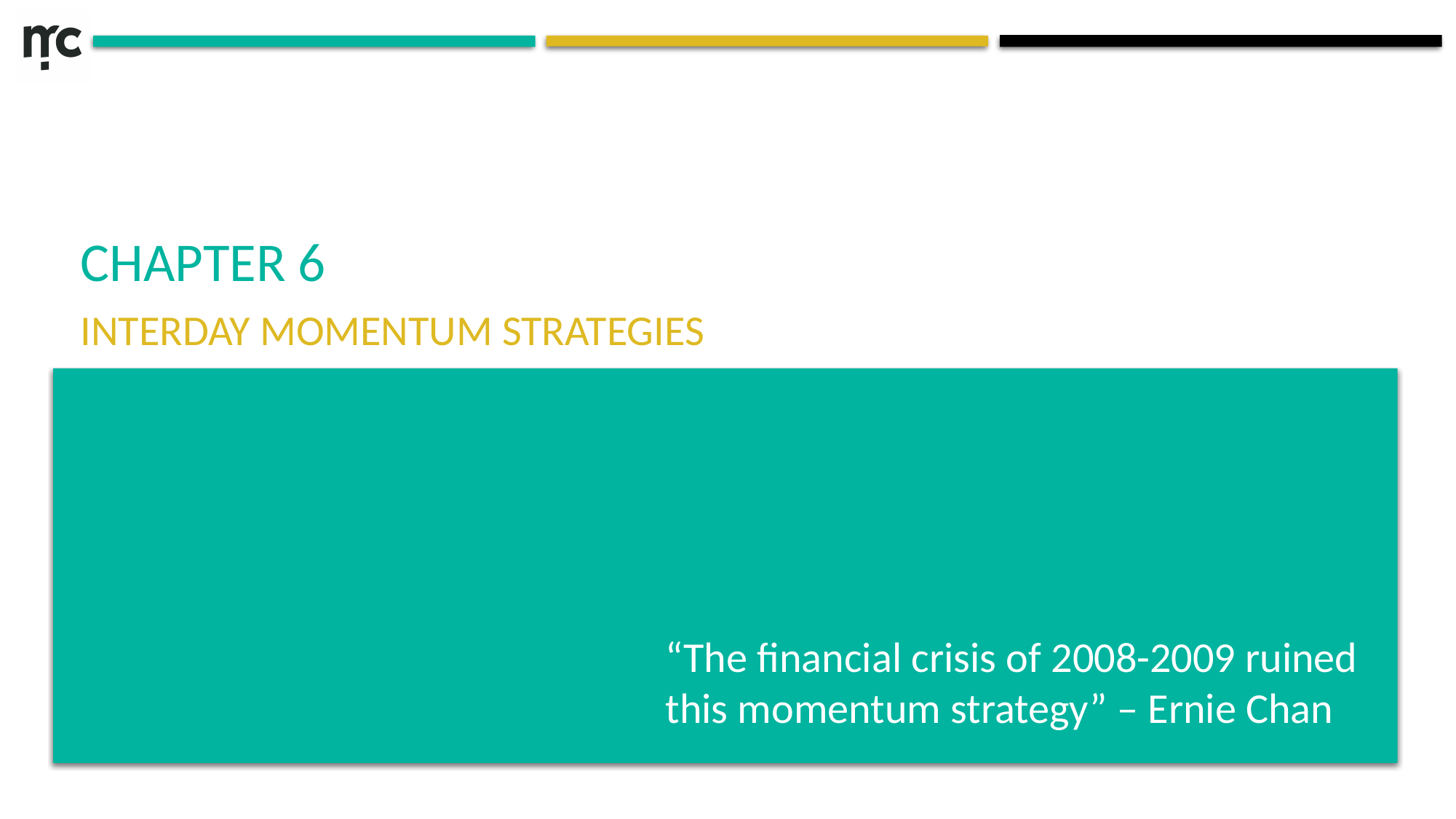

# Chapter 6
Interday momentum strategies

“The financial crisis of 2008-2009 ruined this momentum strategy” – Ernie Chan